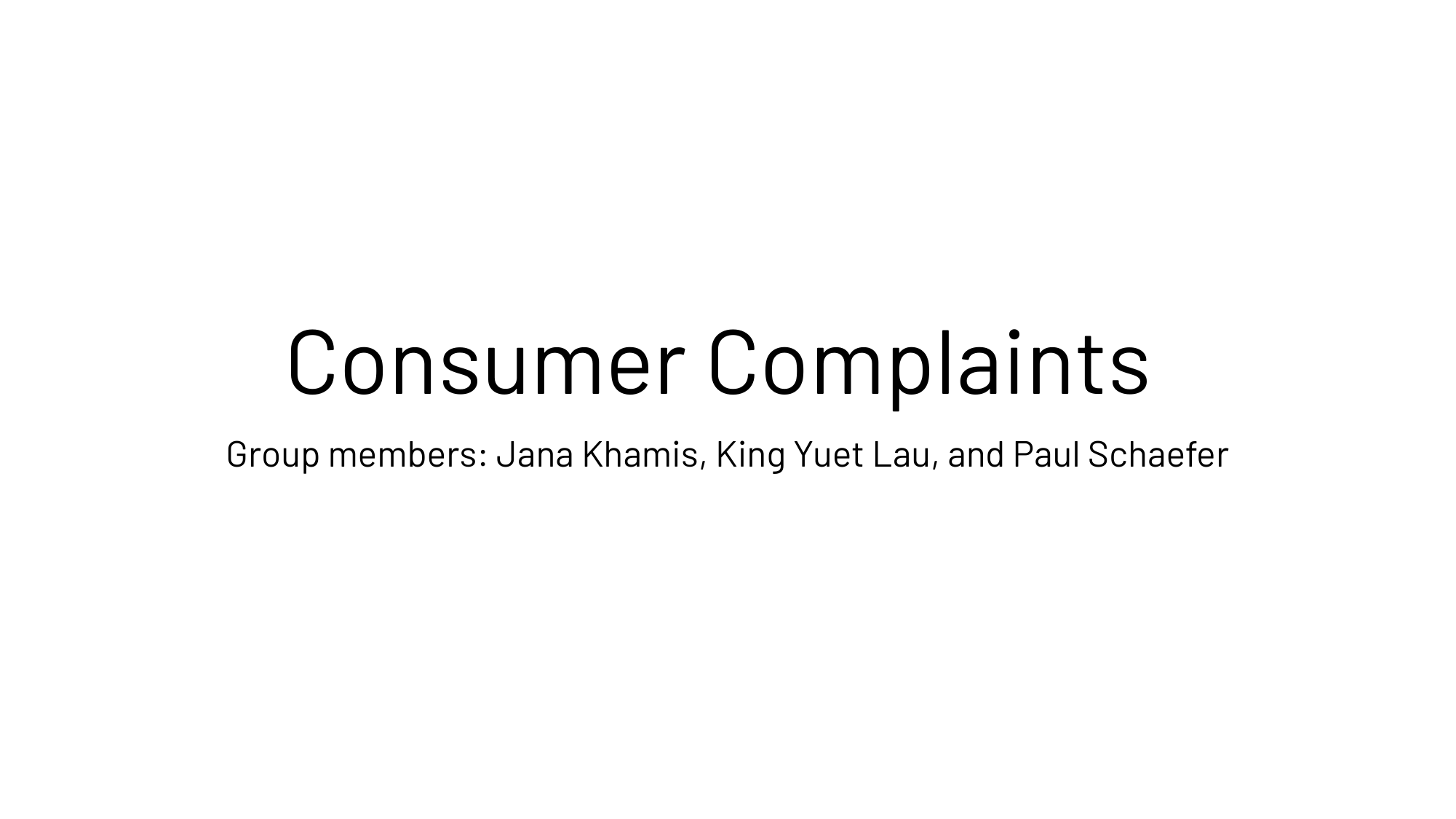

# Consumer Complaints
Group members: Jana Khamis, King Yuet Lau, and Paul Schaefer